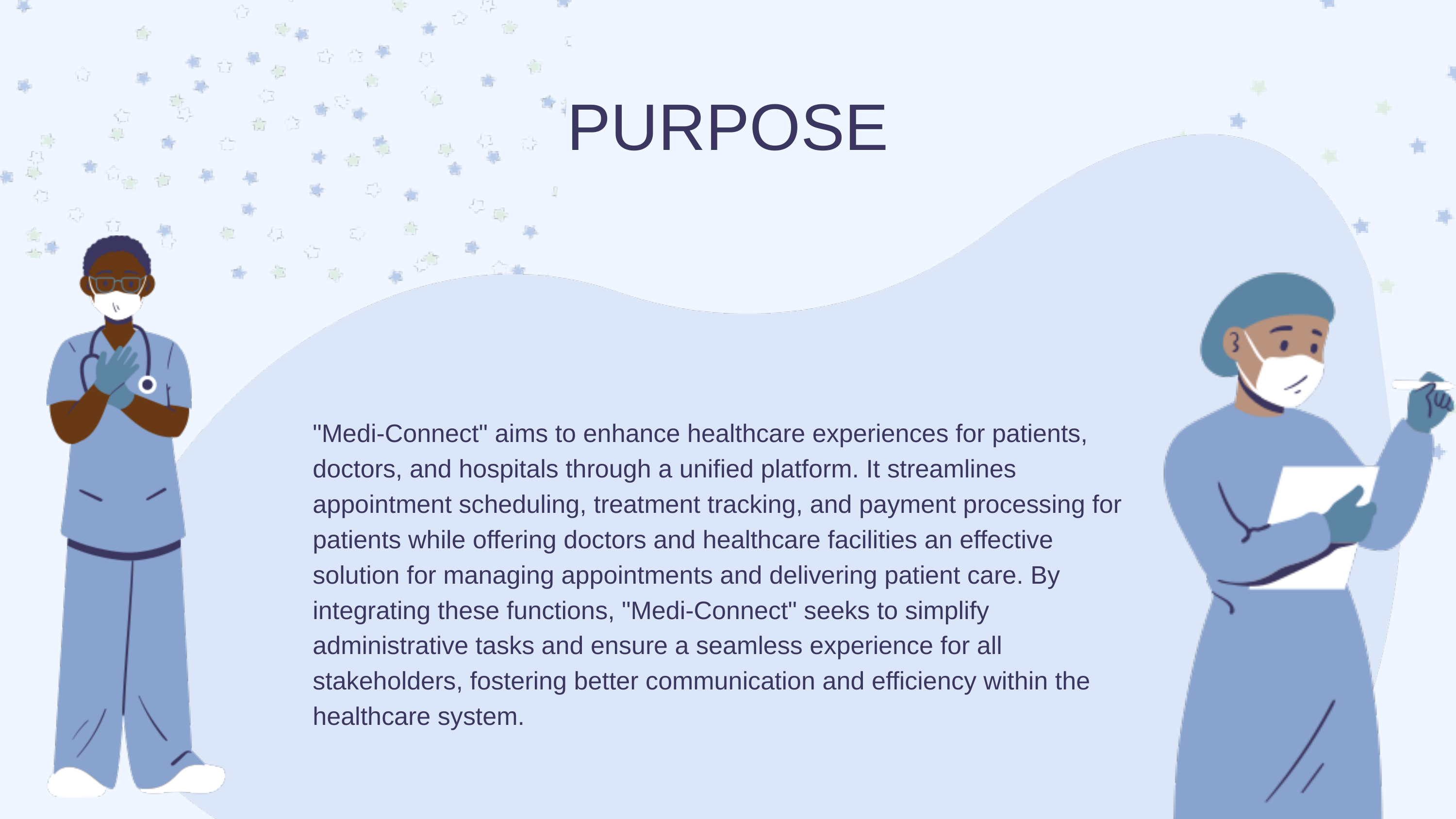

PURPOSE

"Medi-Connect" aims to enhance healthcare experiences for patients, doctors, and hospitals through a unified platform. It streamlines appointment scheduling, treatment tracking, and payment processing for patients while offering doctors and healthcare facilities an effective solution for managing appointments and delivering patient care. By integrating these functions, "Medi-Connect" seeks to simplify administrative tasks and ensure a seamless experience for all stakeholders, fostering better communication and efficiency within the healthcare system.